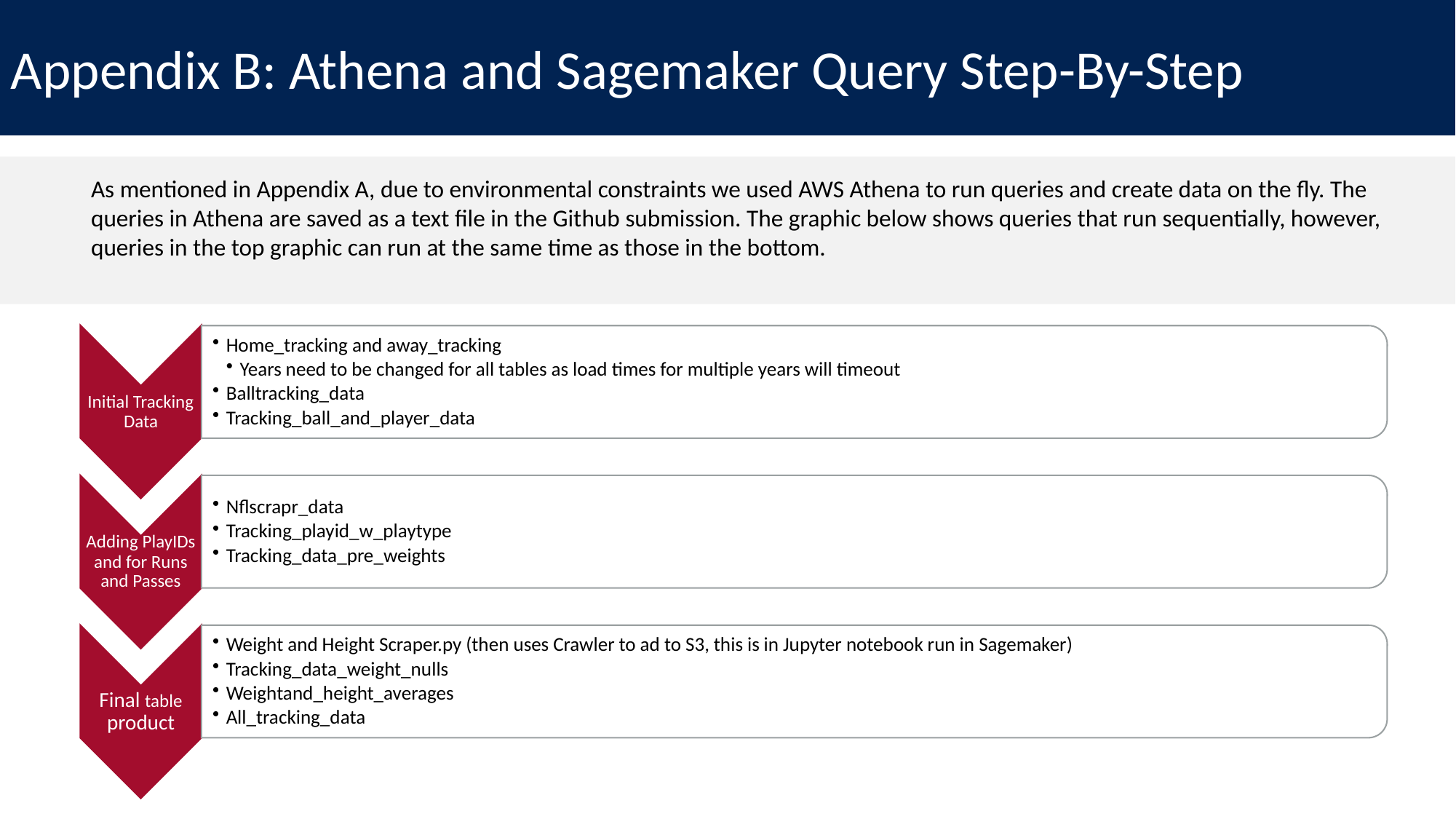

Appendix B: Athena and Sagemaker Query Step-By-Step

As mentioned in Appendix A, due to environmental constraints we used AWS Athena to run queries and create data on the fly. The queries in Athena are saved as a text file in the Github submission. The graphic below shows queries that run sequentially, however, queries in the top graphic can run at the same time as those in the bottom.
Initial Tracking Data
Home_tracking and away_tracking
Years need to be changed for all tables as load times for multiple years will timeout
Balltracking_data
Tracking_ball_and_player_data
Adding PlayIDs and for Runs and Passes
Nflscrapr_data
Tracking_playid_w_playtype
Tracking_data_pre_weights
Final table product
Weight and Height Scraper.py (then uses Crawler to ad to S3, this is in Jupyter notebook run in Sagemaker)
Tracking_data_weight_nulls
Weightand_height_averages
All_tracking_data